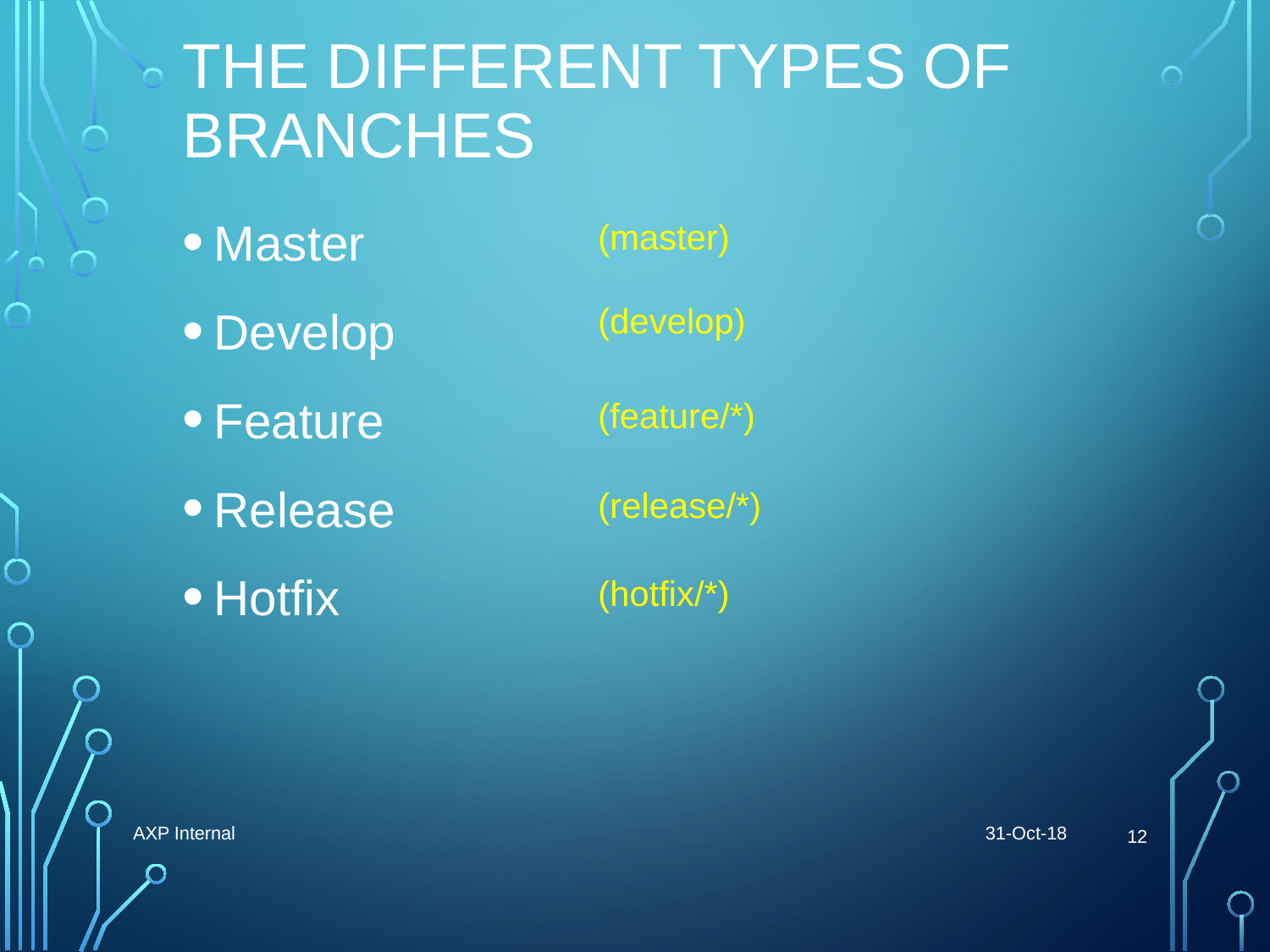

# The different types of branches
Master
Develop
Feature
Release
Hotfix

(master)
(develop)
(feature/*)
(release/*)
(hotfix/*)
AXP Internal
31-Oct-18
12